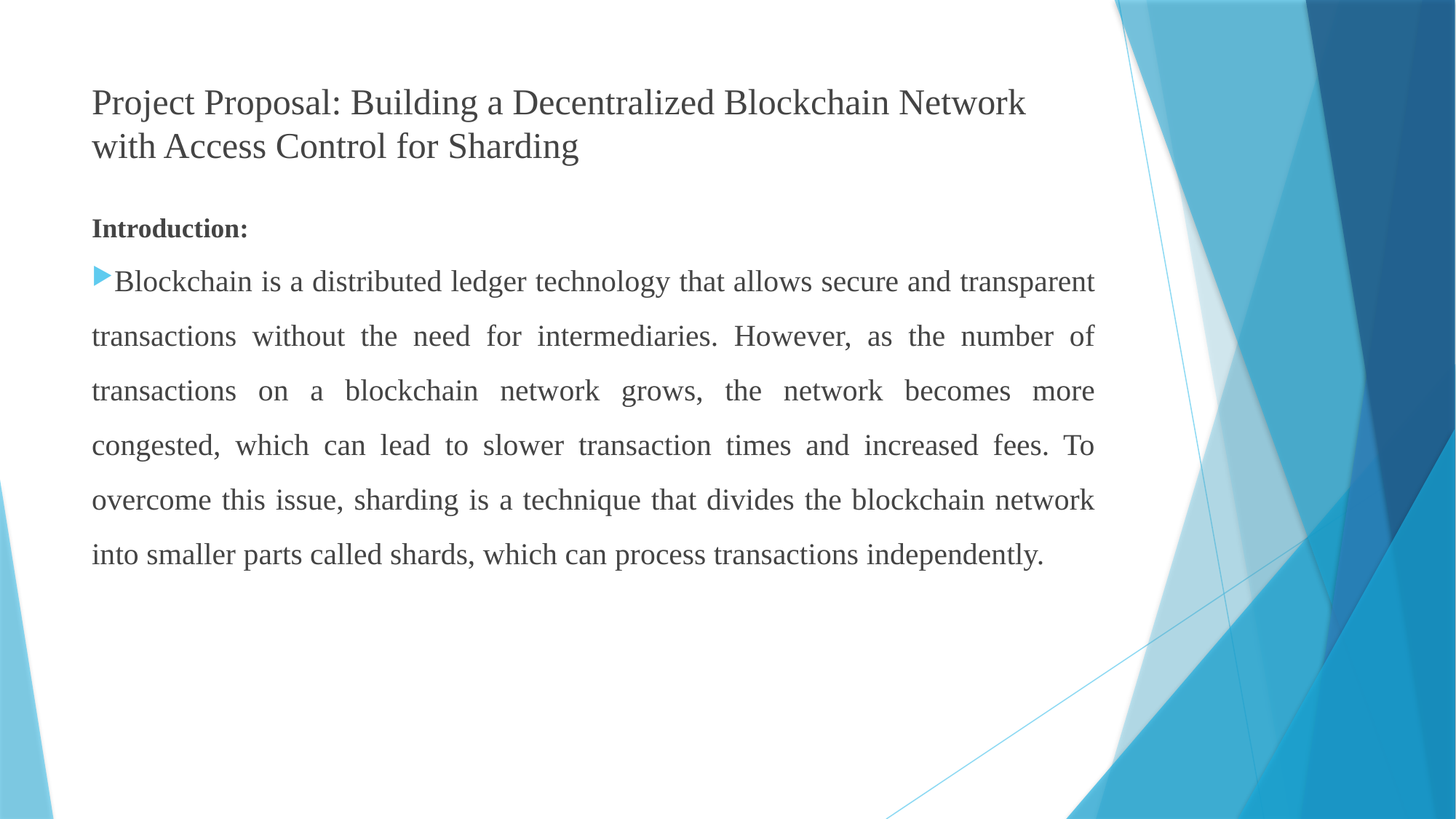

# Project Proposal: Building a Decentralized Blockchain Network with Access Control for Sharding
Introduction:
Blockchain is a distributed ledger technology that allows secure and transparent transactions without the need for intermediaries. However, as the number of transactions on a blockchain network grows, the network becomes more congested, which can lead to slower transaction times and increased fees. To overcome this issue, sharding is a technique that divides the blockchain network into smaller parts called shards, which can process transactions independently.